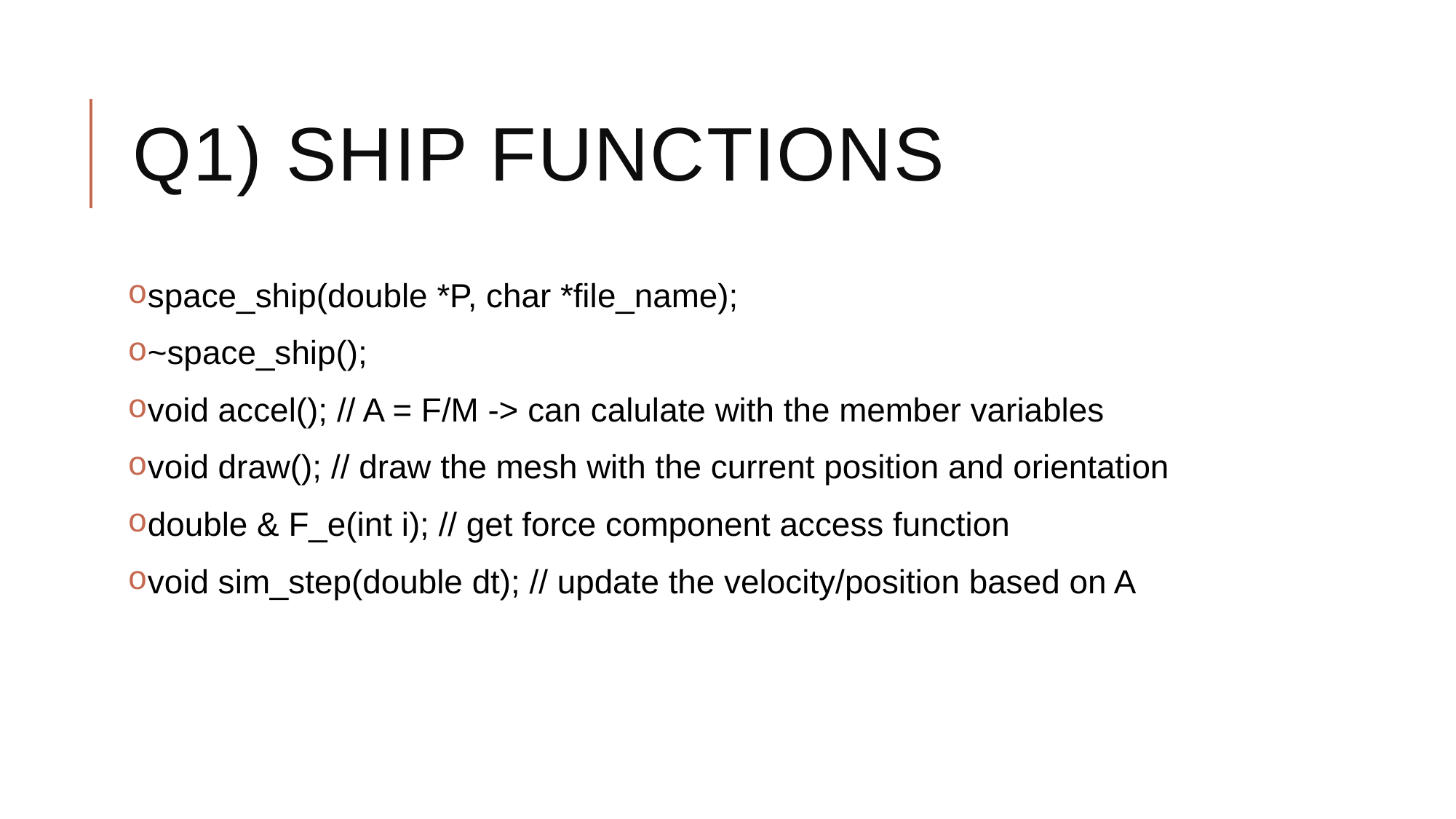

# Q1) ship functions
space_ship(double *P, char *file_name);
~space_ship();
void accel(); // A = F/M -> can calulate with the member variables
void draw(); // draw the mesh with the current position and orientation
double & F_e(int i); // get force component access function
void sim_step(double dt); // update the velocity/position based on A